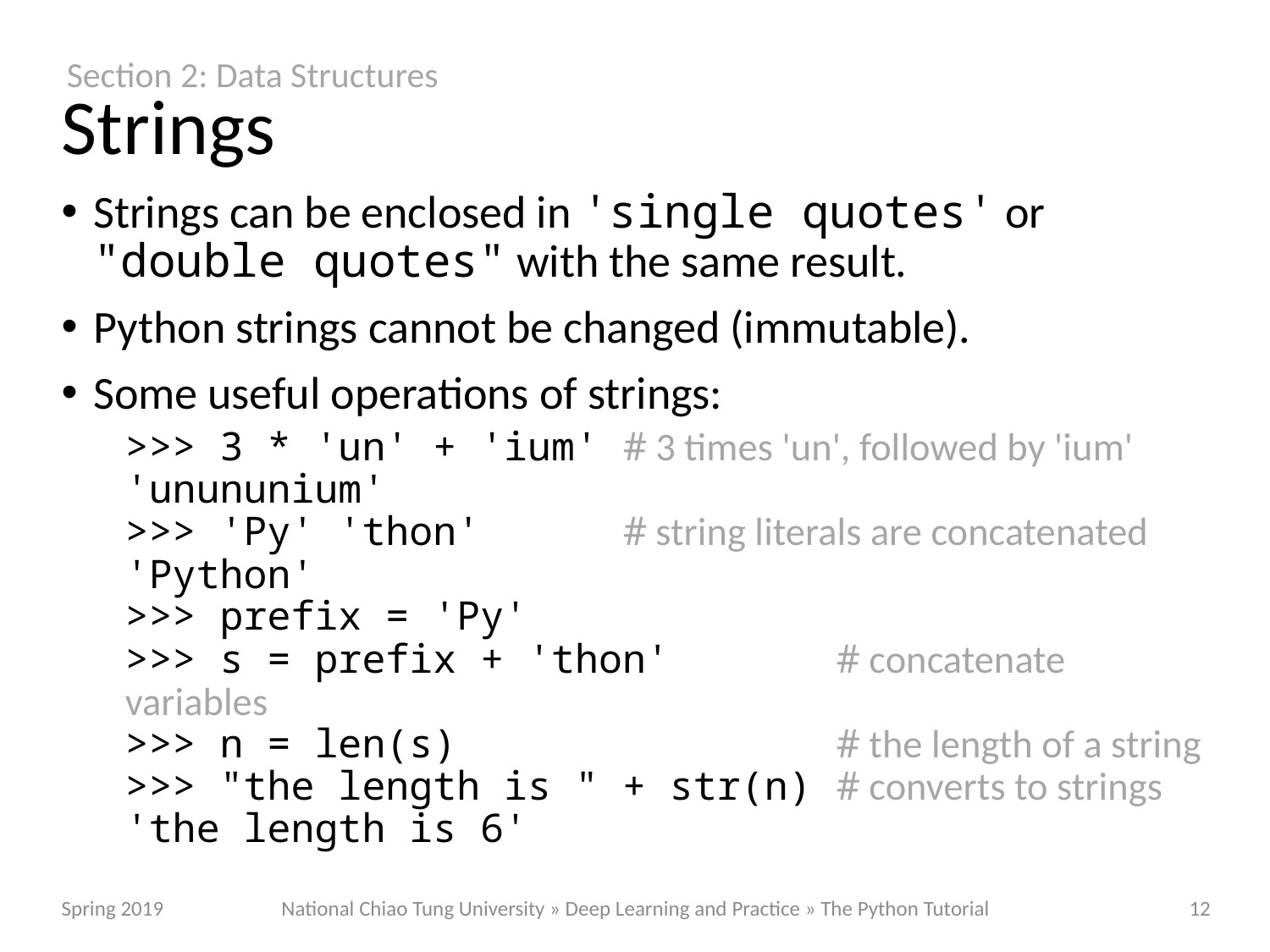

Section 2: Data Structures
# Strings
Strings can be enclosed in 'single quotes' or "double quotes" with the same result.
Python strings cannot be changed (immutable).
Some useful operations of strings:
>>> 3 * 'un' + 'ium' # 3 times 'un', followed by 'ium'
'unununium'
>>> 'Py' 'thon'      # string literals are concatenated
'Python'
>>> prefix = 'Py'
>>> s = prefix + 'thon'       # concatenate variables
>>> n = len(s)                # the length of a string
>>> "the length is " + str(n) # converts to strings
'the length is 6'

National Chiao Tung University » Deep Learning and Practice » The Python Tutorial
Spring 2019
12